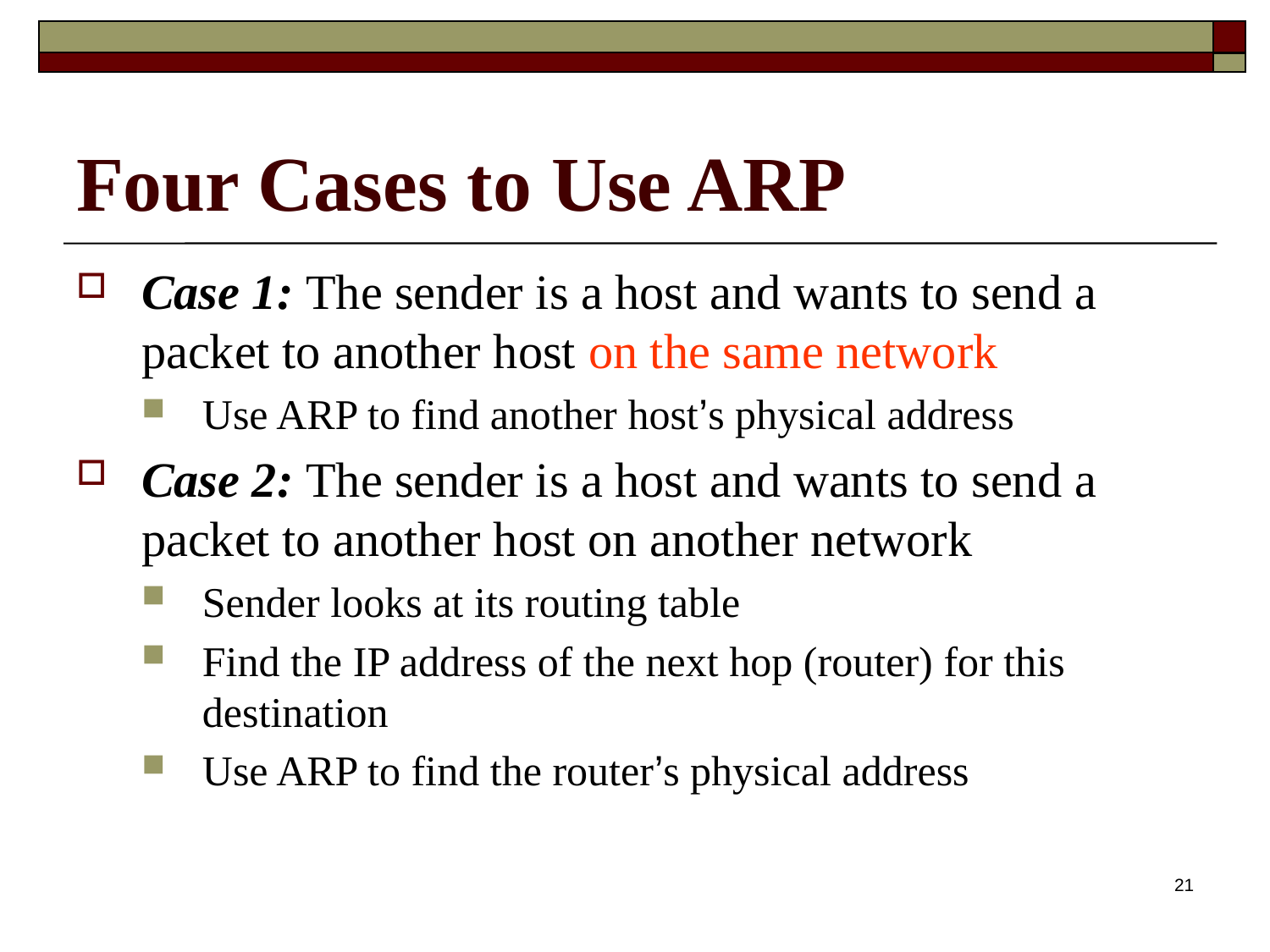

# Four Cases to Use ARP
Case 1: The sender is a host and wants to send a packet to another host on the same network
Use ARP to find another host’s physical address
Case 2: The sender is a host and wants to send a packet to another host on another network
Sender looks at its routing table
Find the IP address of the next hop (router) for this destination
Use ARP to find the router’s physical address
21